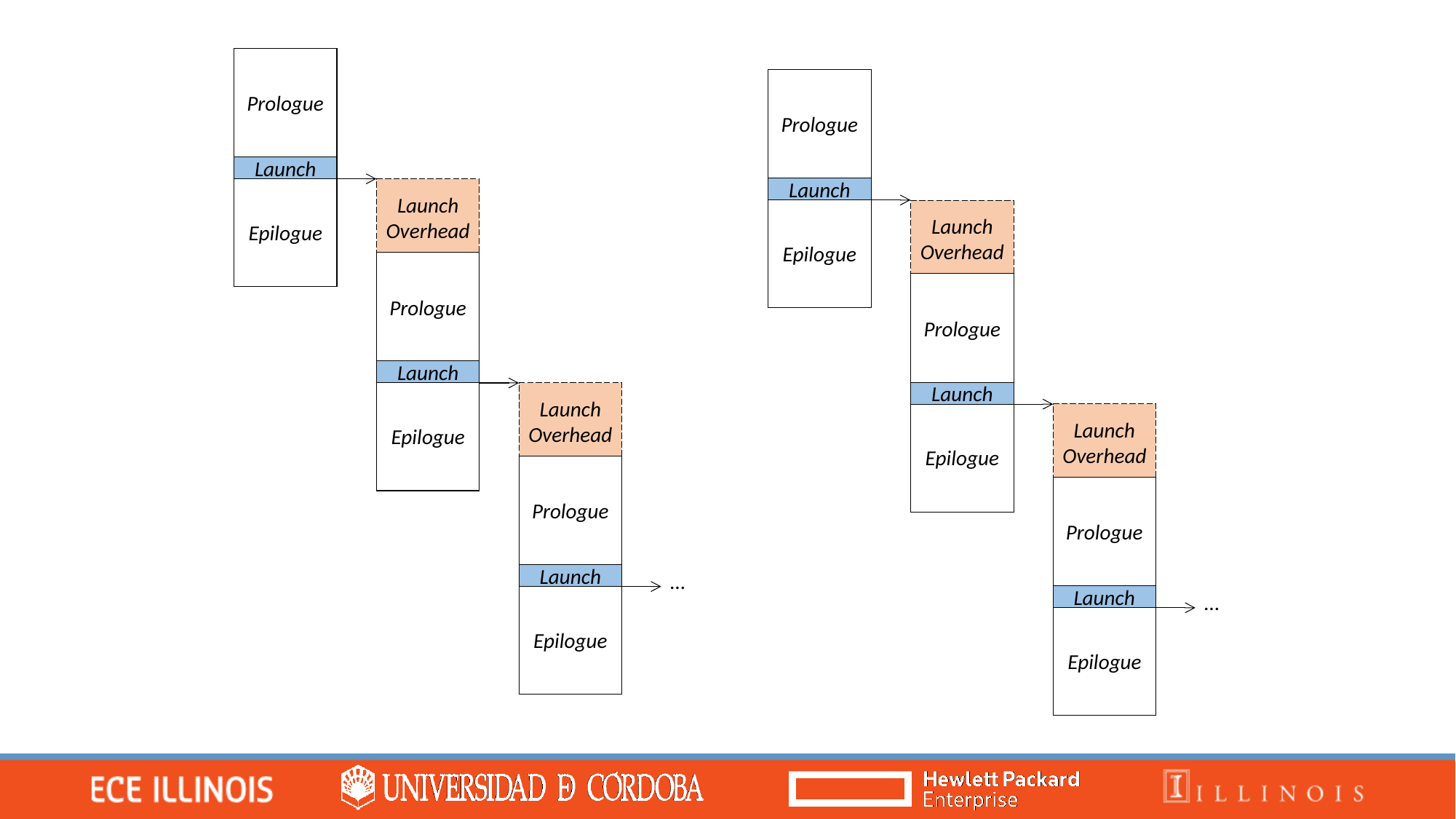

Prologue
Launch
Epilogue
Launch Overhead
Prologue
Launch
Epilogue
Launch Overhead
Prologue
Launch
Epilogue
…
Prologue
Launch
Epilogue
Launch Overhead
Prologue
Launch
Epilogue
Launch Overhead
Prologue
Launch
Epilogue
…